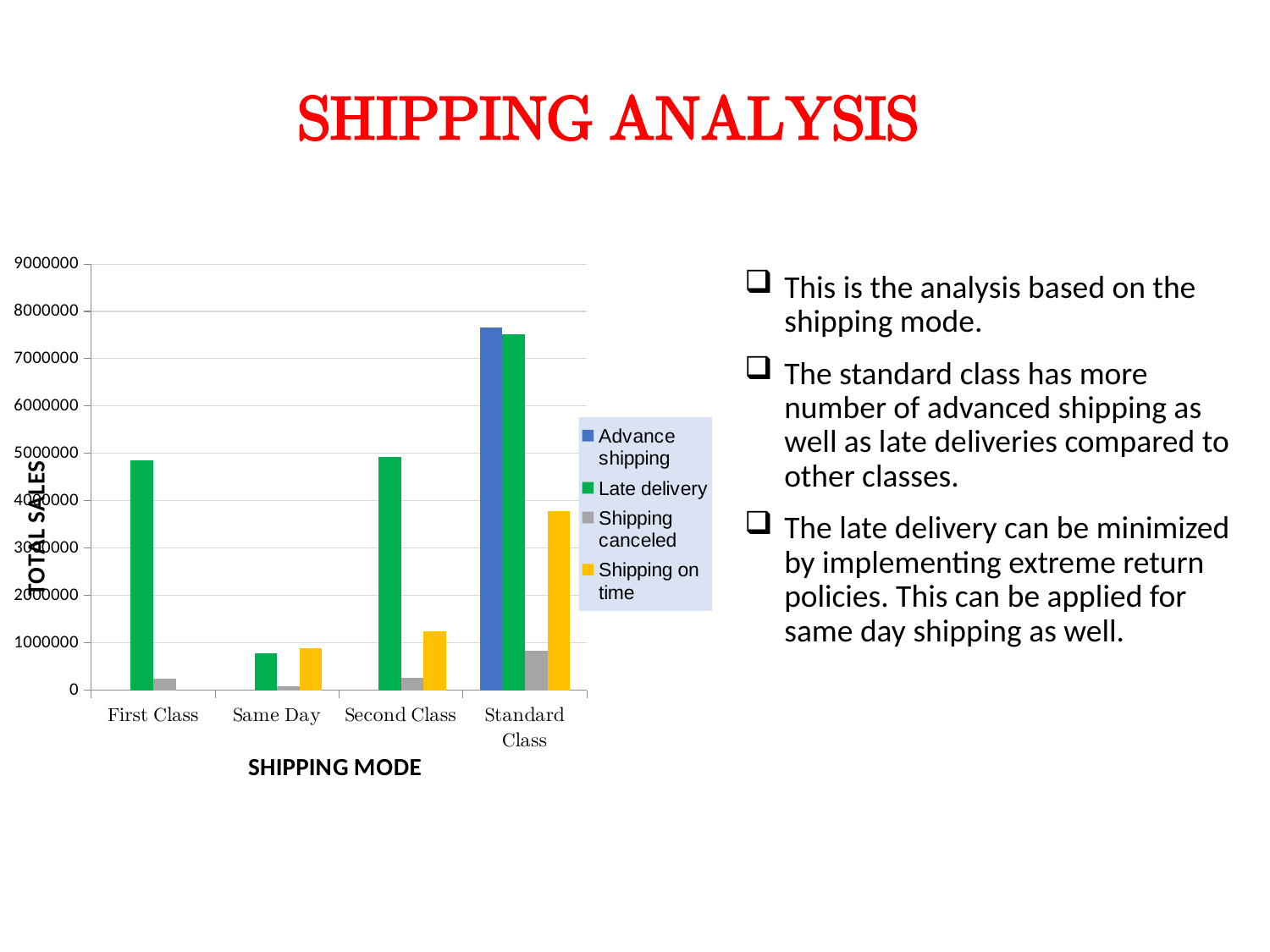

# SHIPPING ANALYSIS

### Chart

| Category | Advance shipping | Late delivery | Shipping canceled | Shipping on time |
|---|---|---|---|---|
| First Class | None | 4860949.7497358965 | 239501.32280701172 | None |
| Same Day | None | 787236.7282883391 | 78490.76076726003 | 879474.0388076964 |
| Second Class | None | 4918062.8008318115 | 255897.61219281156 | 1242568.122855761 |
| Standard Class | 7656338.748761786 | 7516306.017400103 | 835847.6085054722 | 3783728.869263936 |
This is the analysis based on the shipping mode.
The standard class has more number of advanced shipping as well as late deliveries compared to other classes.
The late delivery can be minimized by implementing extreme return policies. This can be applied for same day shipping as well.